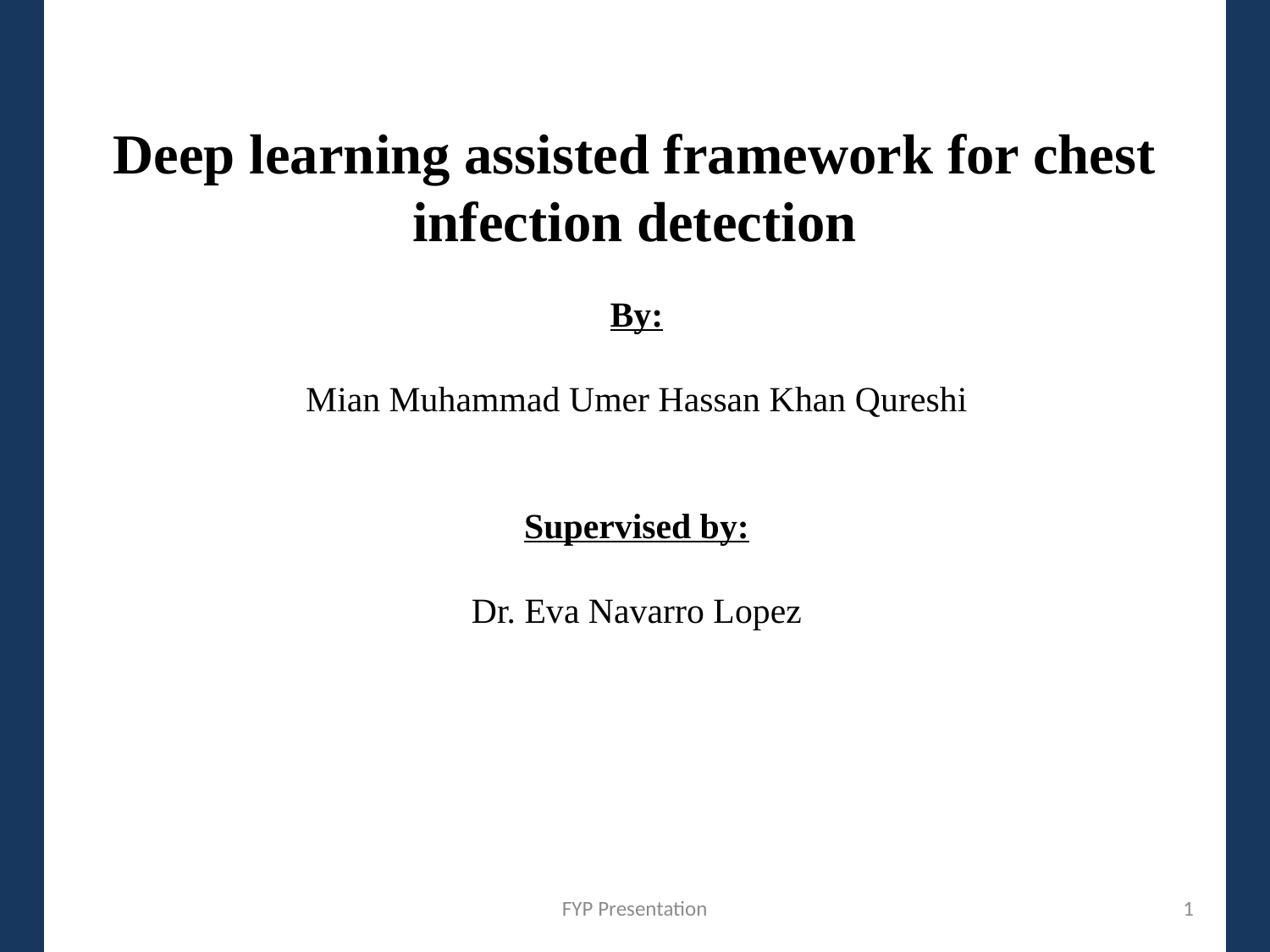

# Deep learning assisted framework for chest infection detection
By:

Mian Muhammad Umer Hassan Khan Qureshi

Supervised by:

Dr. Eva Navarro Lopez
FYP Presentation
1